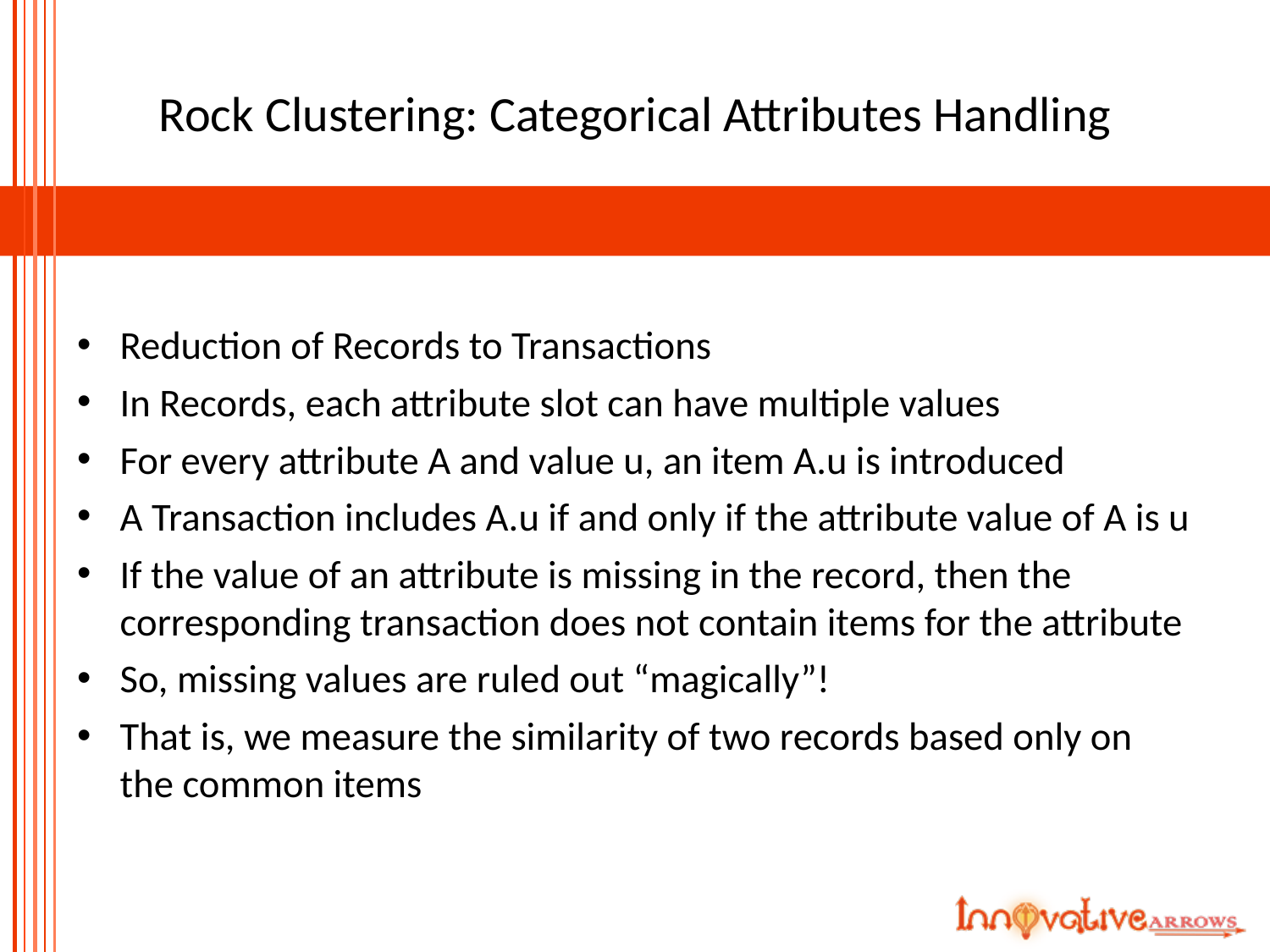

# Rock Clustering: Categorical Attributes Handling

Reduction of Records to Transactions
In Records, each attribute slot can have multiple values
For every attribute A and value u, an item A.u is introduced
A Transaction includes A.u if and only if the attribute value of A is u
If the value of an attribute is missing in the record, then the corresponding transaction does not contain items for the attribute
So, missing values are ruled out “magically”!
That is, we measure the similarity of two records based only on the common items